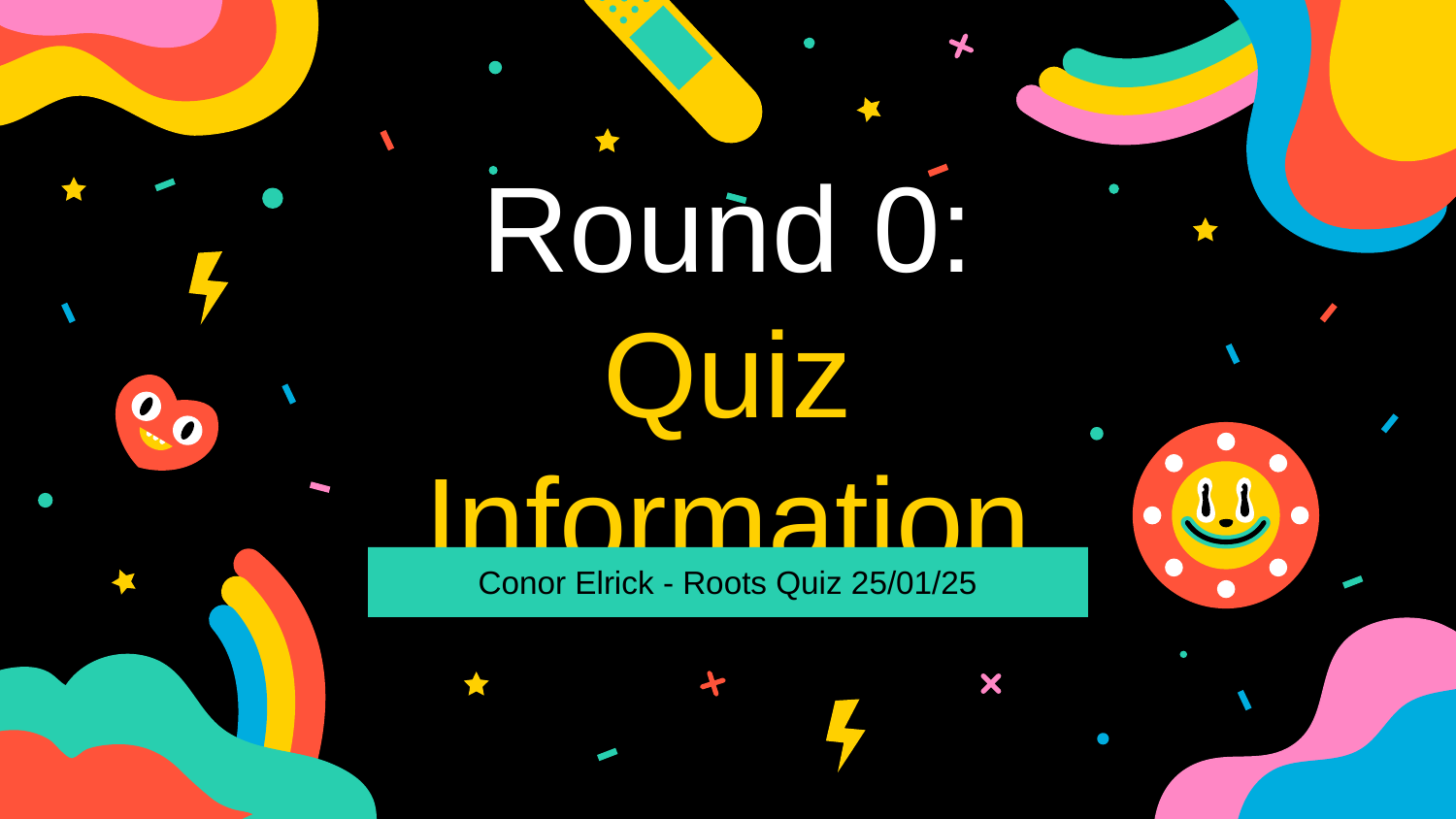

# Round 0:
Quiz Information

Conor Elrick - Roots Quiz 25/01/25